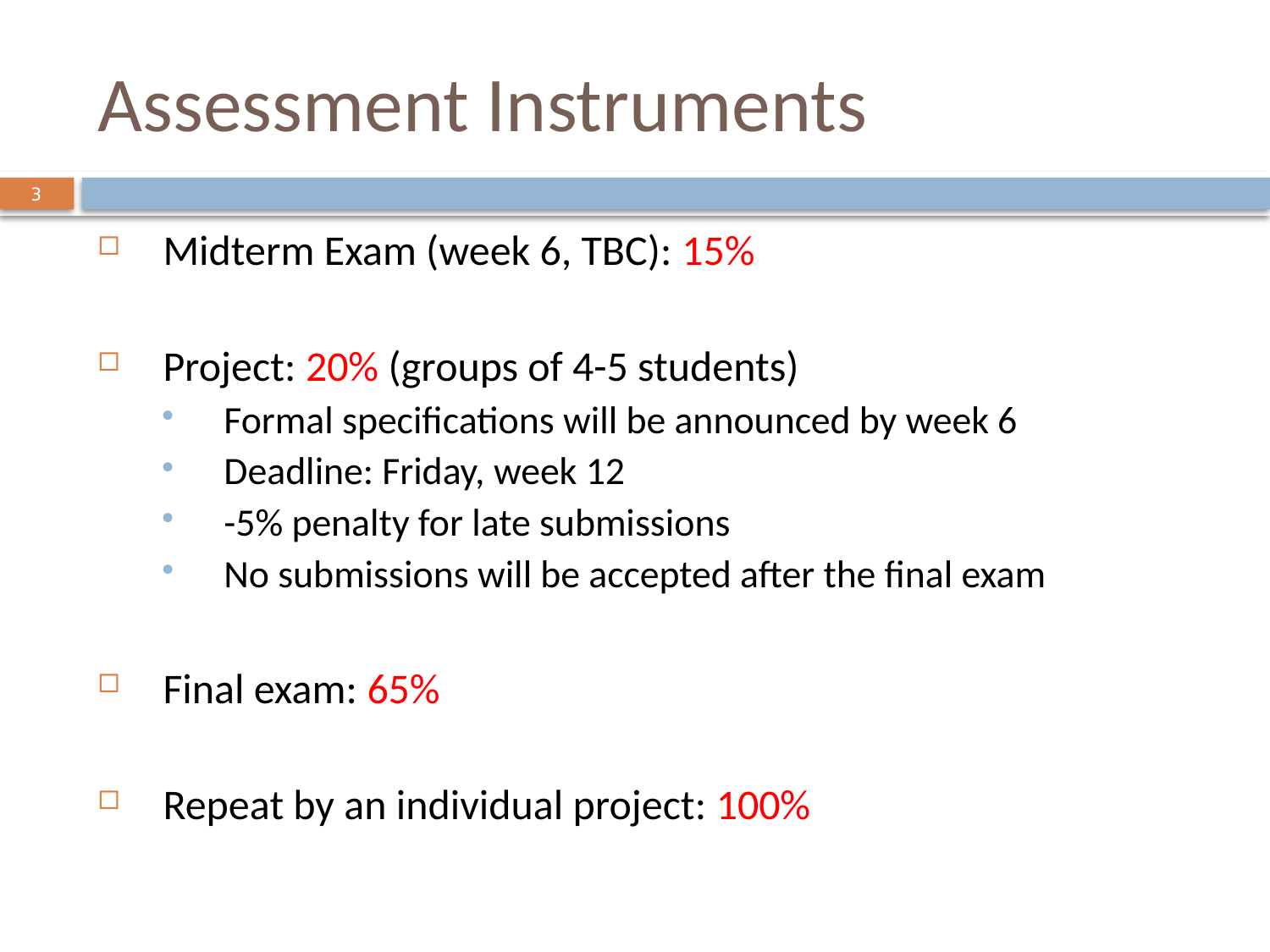

# Assessment Instruments
3
Midterm Exam (week 6, TBC): 15%

Project: 20% (groups of 4-5 students)
Formal specifications will be announced by week 6
Deadline: Friday, week 12
-5% penalty for late submissions
No submissions will be accepted after the final exam

Final exam: 65%

Repeat by an individual project: 100%